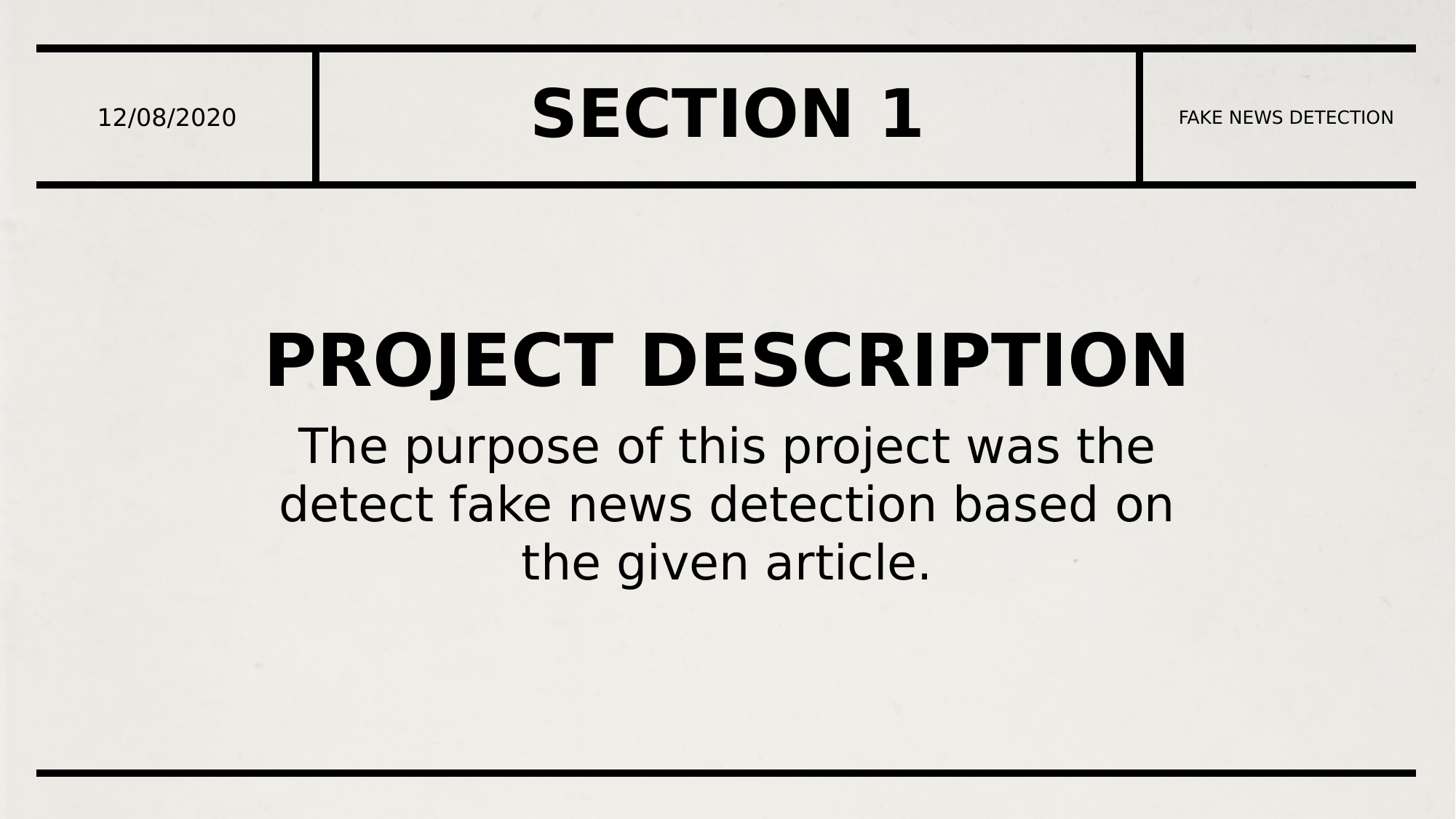

12/08/2020
SECTION 1
FAKE NEWS DETECTION
# PROJECT DESCRIPTION
The purpose of this project was the detect fake news detection based on the given article.